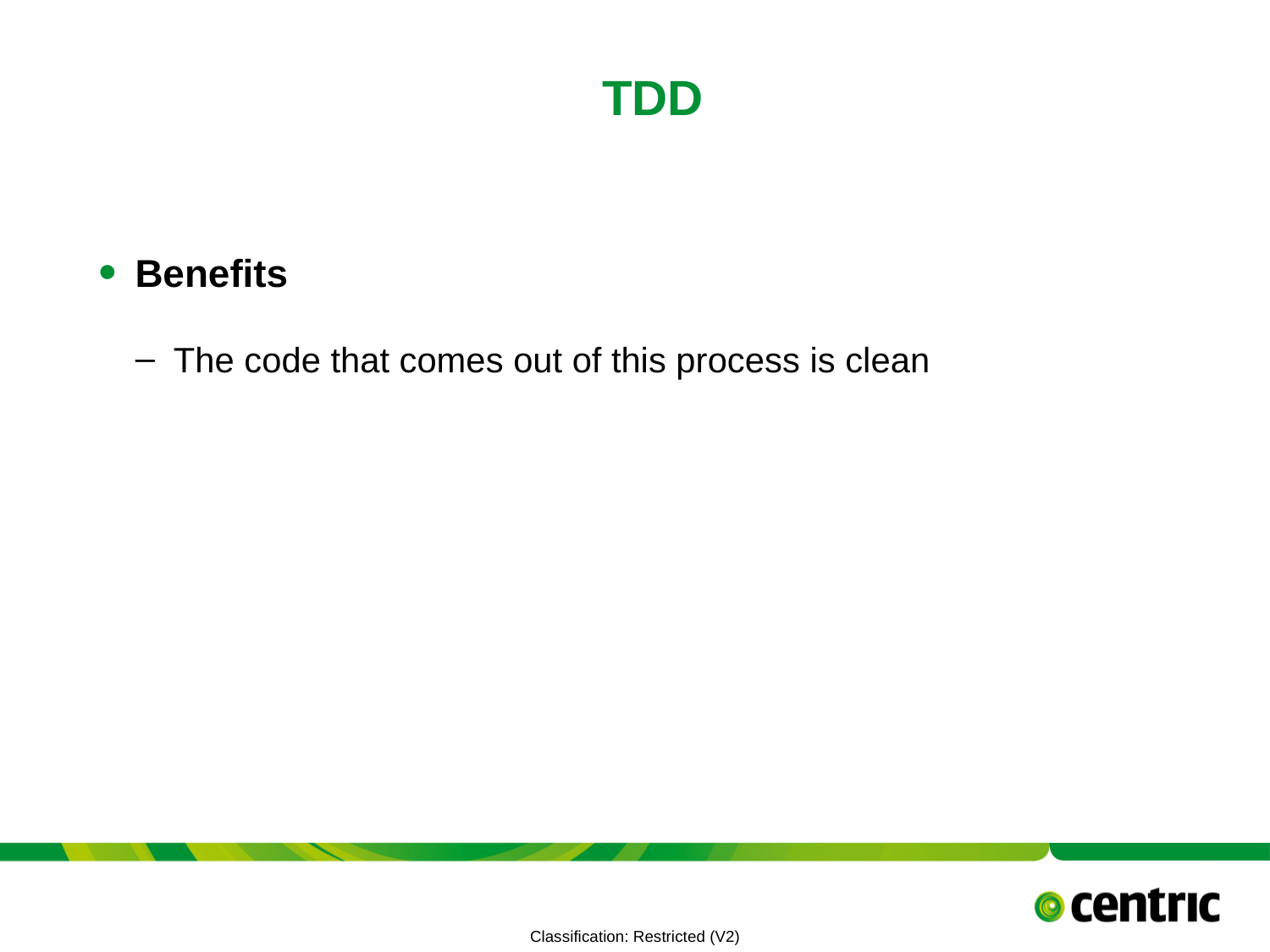

# TDD
Benefits
The code that comes out of this process is clean
TITLE PRESENTATION
June 30, 2021